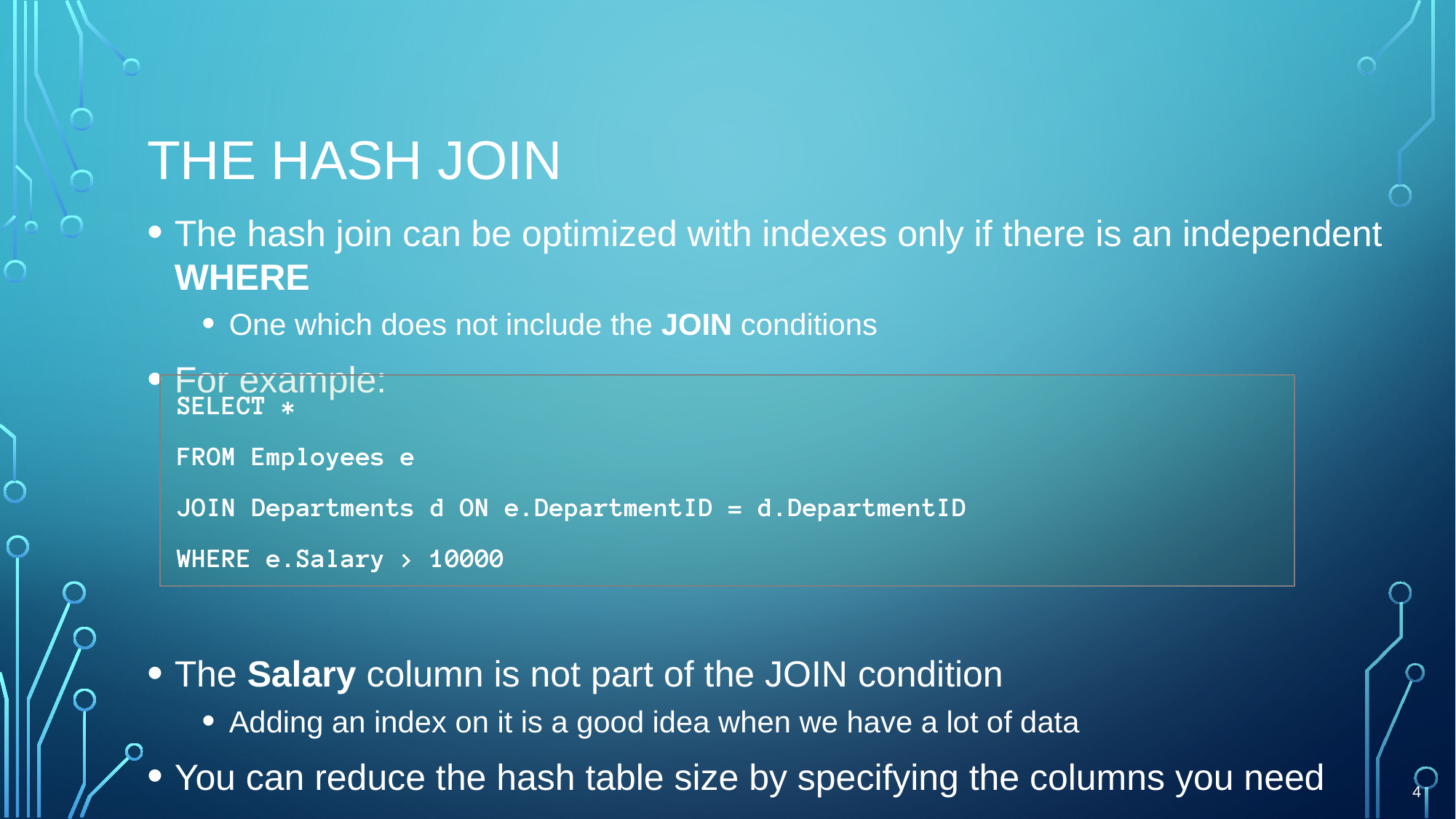

# The HASH JOIN
The hash join can be optimized with indexes only if there is an independent WHERE
One which does not include the JOIN conditions
For example:

The Salary column is not part of the JOIN condition
Adding an index on it is a good idea when we have a lot of data
You can reduce the hash table size by specifying the columns you need

SELECT *
FROM Employees e
JOIN Departments d ON e.DepartmentID = d.DepartmentID
WHERE e.Salary > 10000
4